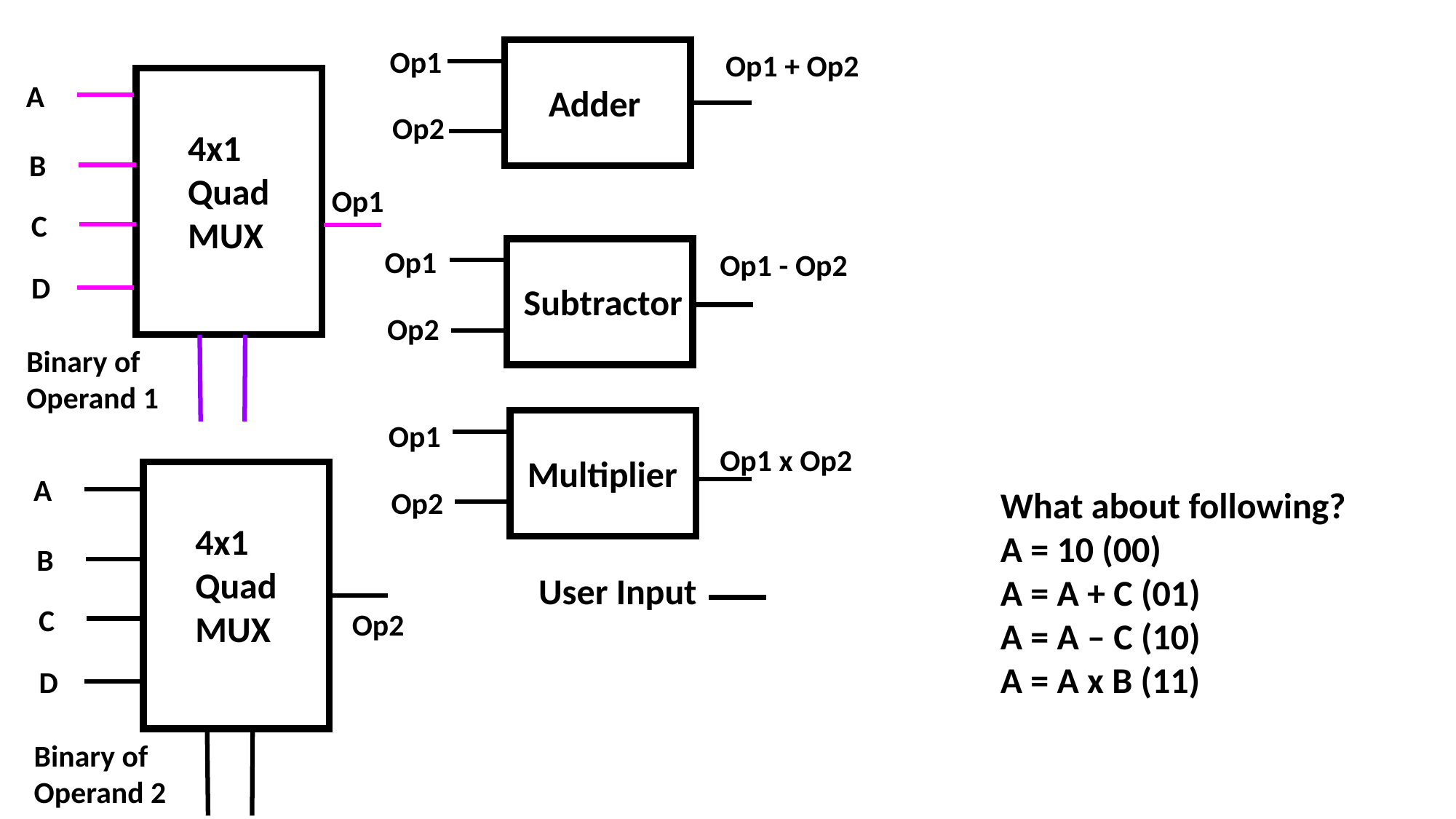

Op1

Op1 + Op2

A
Adder
Op2
4x1
Quad
MUX
B
Op1
C
Op1

Op1 - Op2
D
Subtractor
Op2
Binary of
Operand 1

Op1
Op1 x Op2
Multiplier

A
What about following?
A = 10 (00)
A = A + C (01)
A = A – C (10)
A = A x B (11)
Op2
4x1
Quad
MUX
B
User Input
C
Op2
D
Binary of
Operand 2